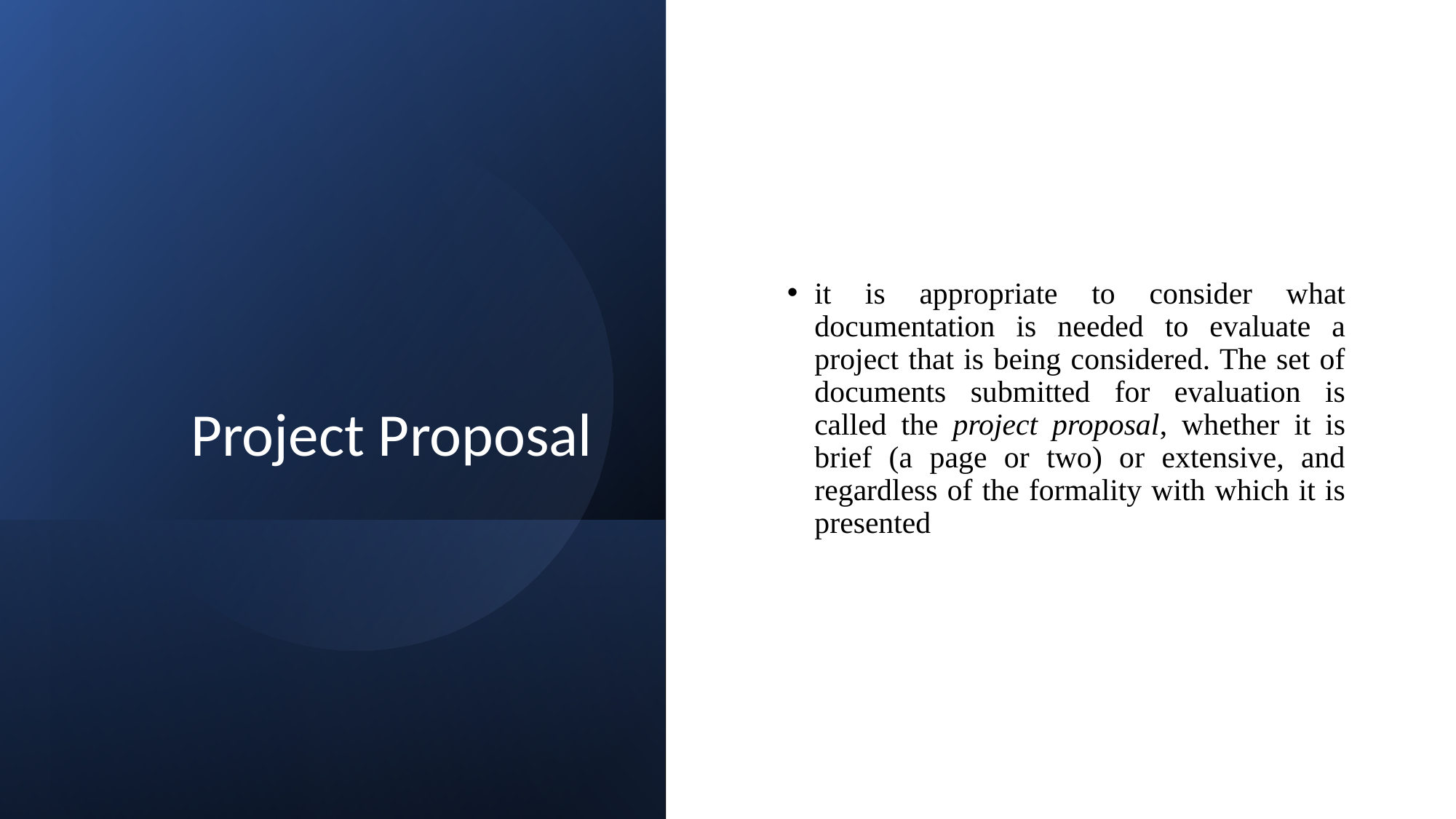

# Project Proposal

it is appropriate to consider what documentation is needed to evaluate a project that is being considered. The set of documents submitted for evaluation is called the project proposal, whether it is brief (a page or two) or extensive, and regardless of the formality with which it is presented